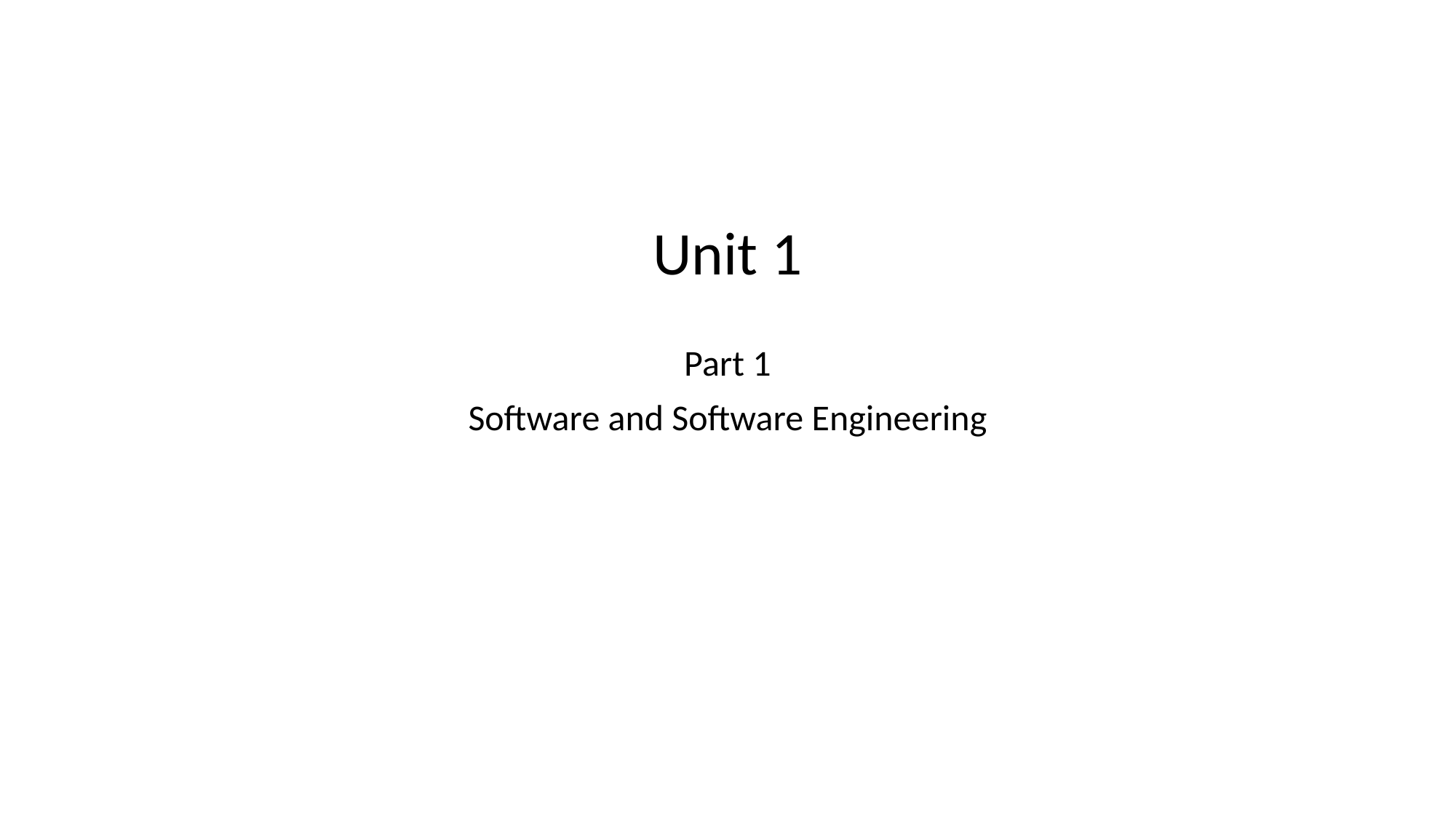

# Unit 1
Part 1
Software and Software Engineering